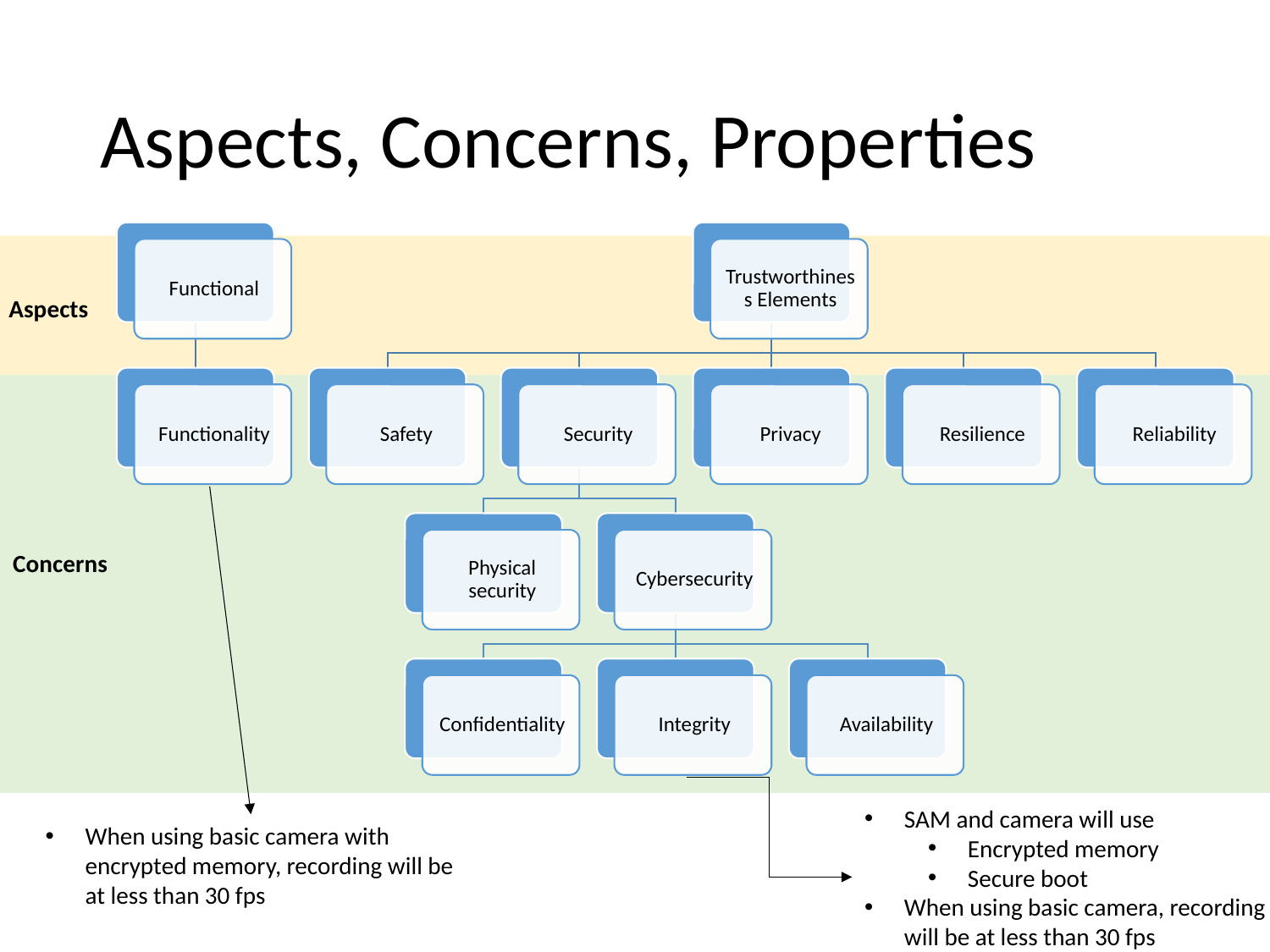

Functional
Functionality
Trustworthiness Elements
Safety
Security
Physical security
Cybersecurity
Confidentiality
Integrity
Availability
Privacy
Resilience
Reliability
# Aspects, Concerns, Properties

Aspects

Concerns
SAM and camera will use
Encrypted memory
Secure boot
When using basic camera, recording will be at less than 30 fps
When using basic camera with encrypted memory, recording will be at less than 30 fps